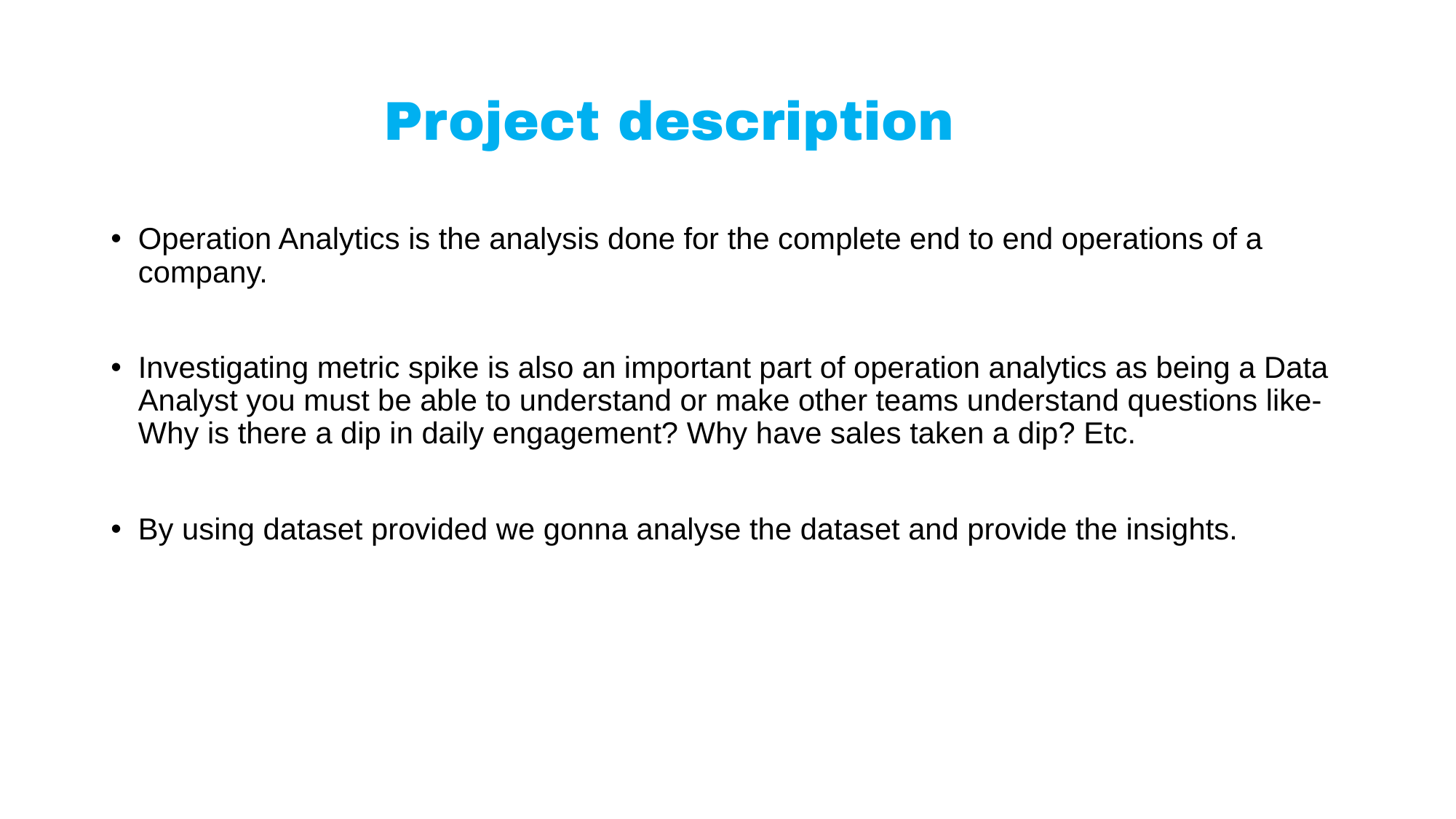

# Project description
Operation Analytics is the analysis done for the complete end to end operations of a company.

Investigating metric spike is also an important part of operation analytics as being a Data Analyst you must be able to understand or make other teams understand questions like- Why is there a dip in daily engagement? Why have sales taken a dip? Etc.

By using dataset provided we gonna analyse the dataset and provide the insights.